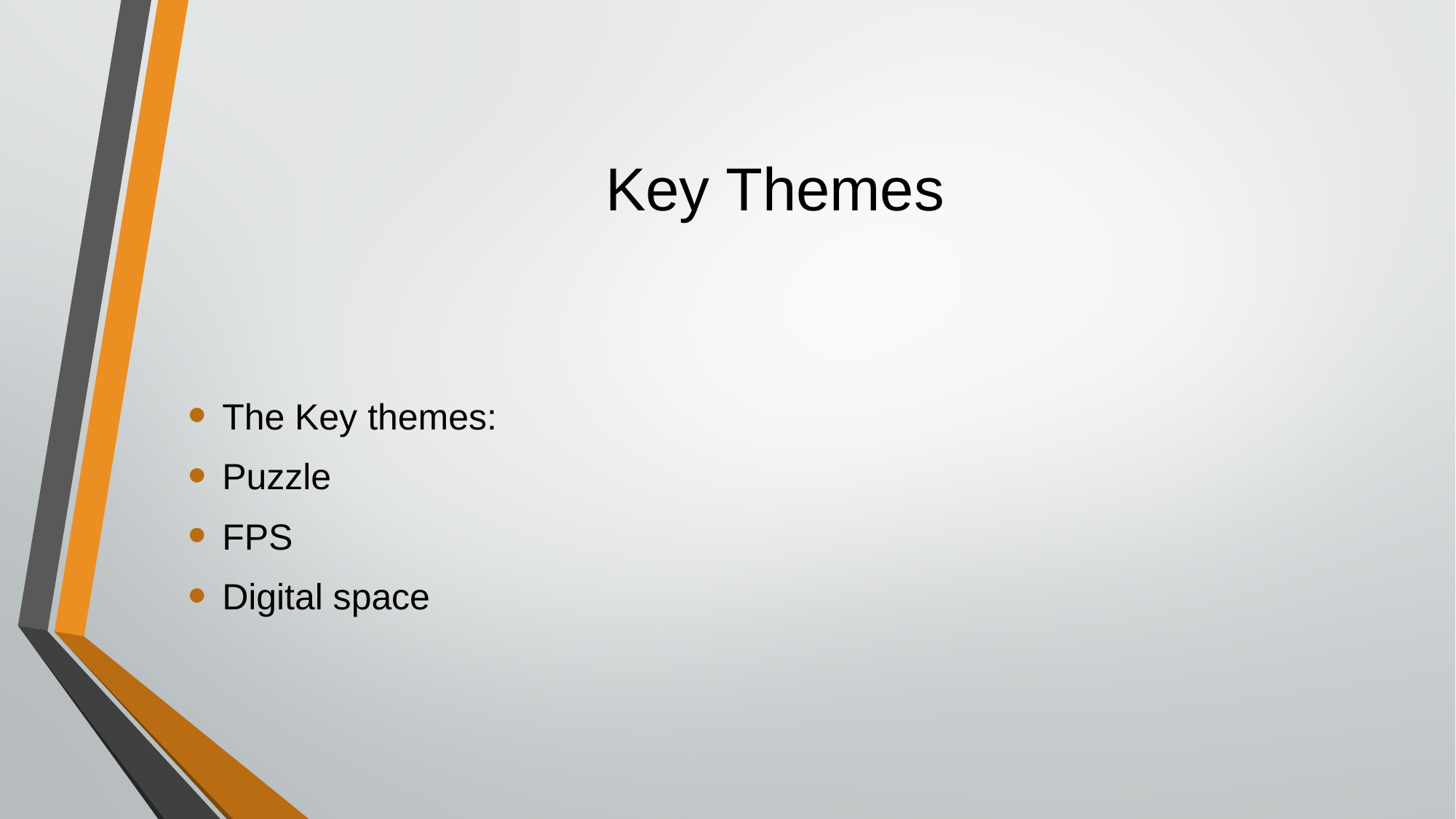

# Key Themes
The Key themes:
Puzzle
FPS
Digital space